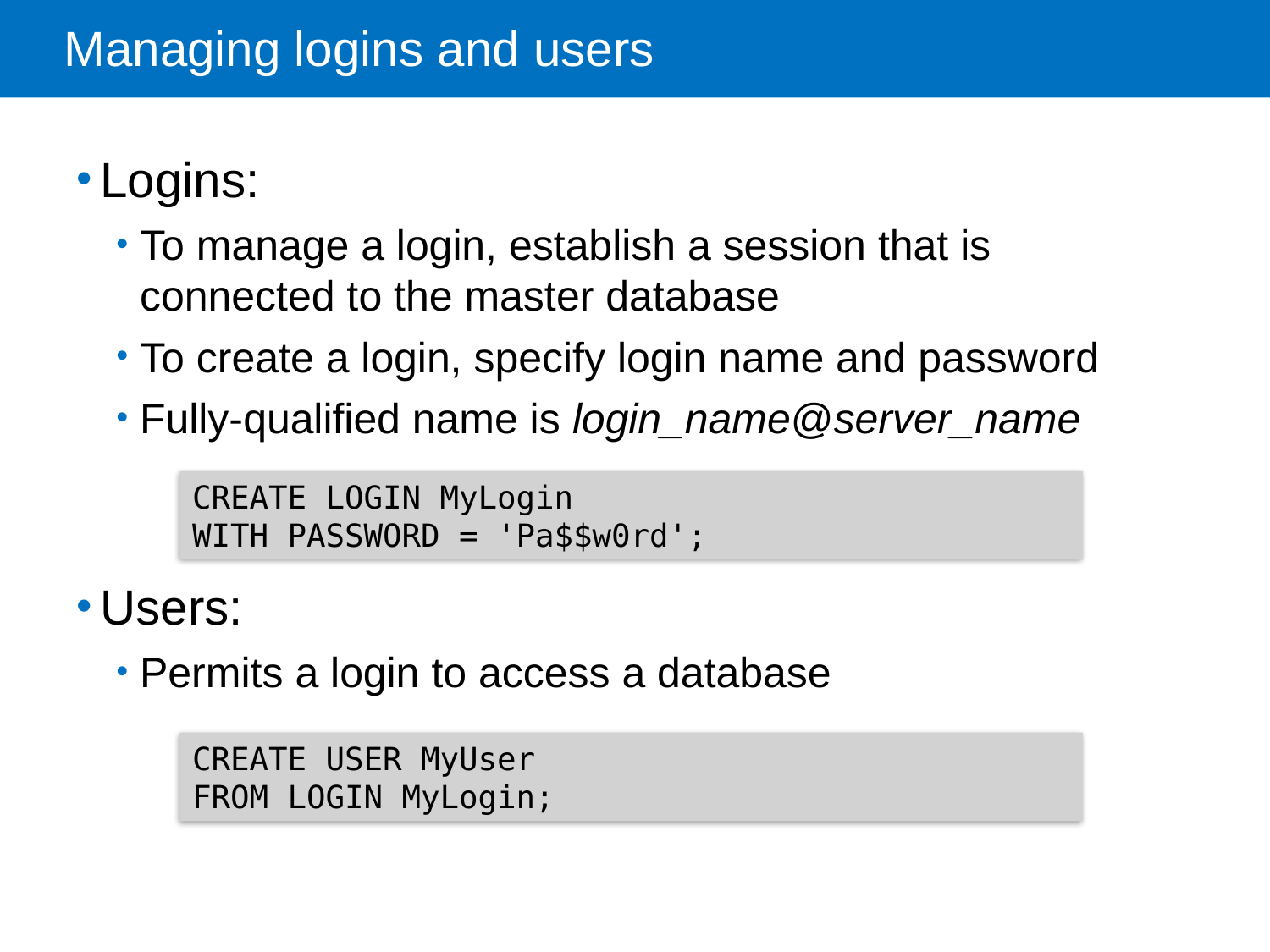

# Managing logins and users
Logins:
To manage a login, establish a session that is connected to the master database
To create a login, specify login name and password
Fully-qualified name is login_name@server_name

Users:
Permits a login to access a database

CREATE LOGIN MyLogin
WITH PASSWORD = 'Pa$$w0rd';
CREATE USER MyUser
FROM LOGIN MyLogin;